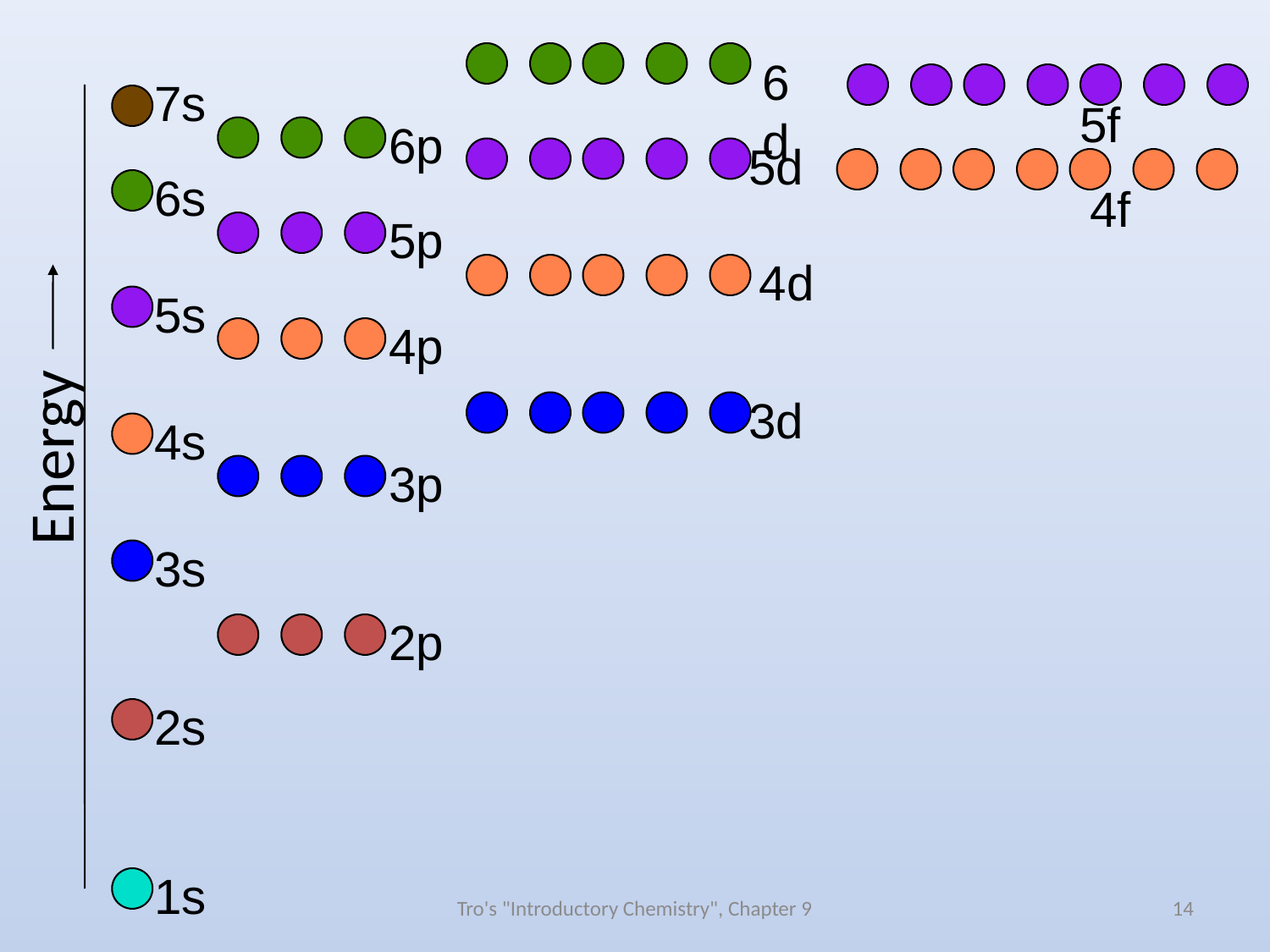

6d
6p

6s

5f
5d

5p

5s

7s

4f
4d

4p

4s

3d

3p

3s

# Energy
2p

2s

1s

Tro's "Introductory Chemistry", Chapter 9
14